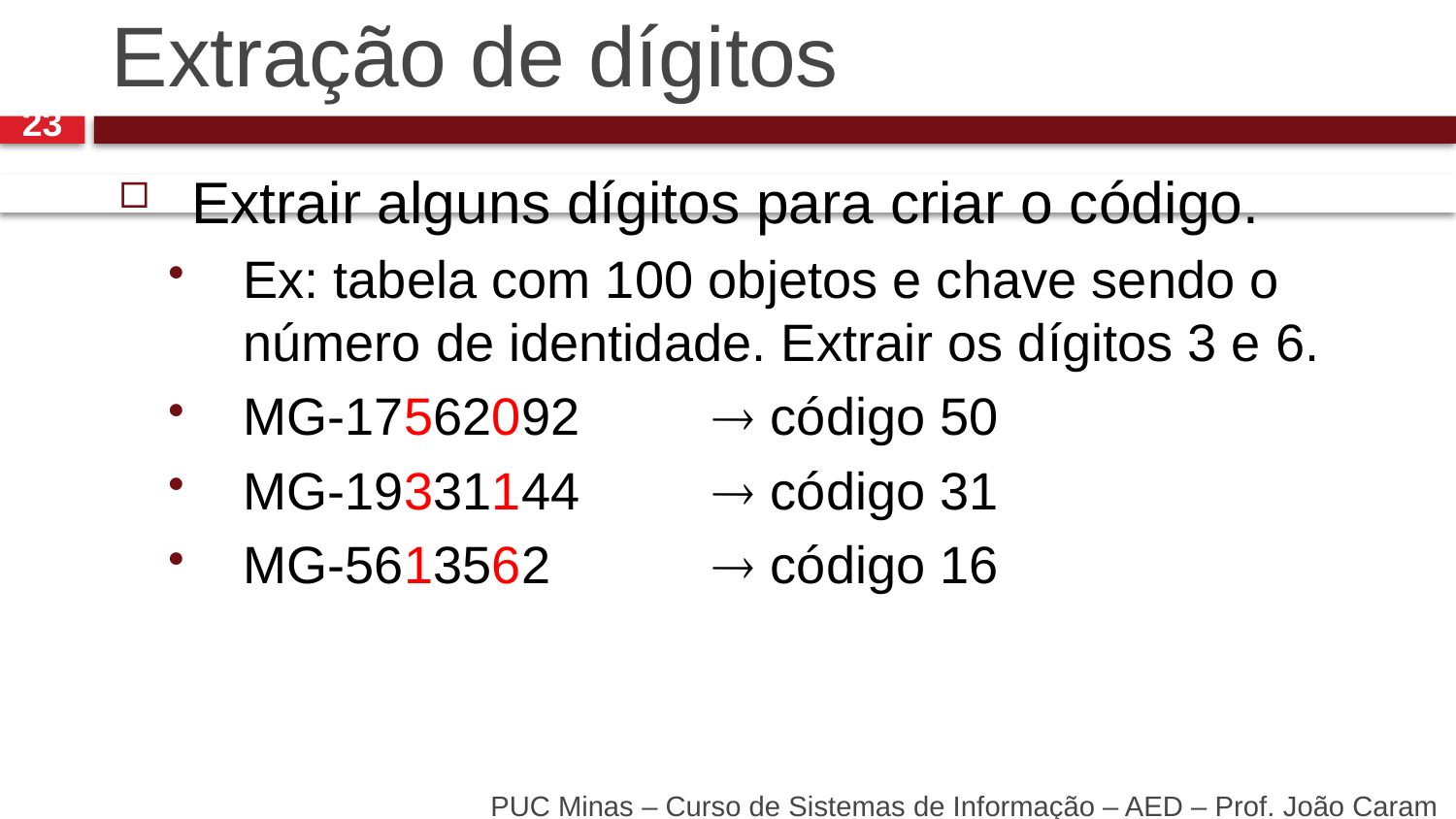

# Extração de dígitos
23
Extrair alguns dígitos para criar o código.
Ex: tabela com 100 objetos e chave sendo o número de identidade. Extrair os dígitos 3 e 6.
MG-17562092		→ código 50
MG-19331144		→ código 31
MG-5613562			→ código 16
PUC Minas – Curso de Sistemas de Informação – AED – Prof. João Caram